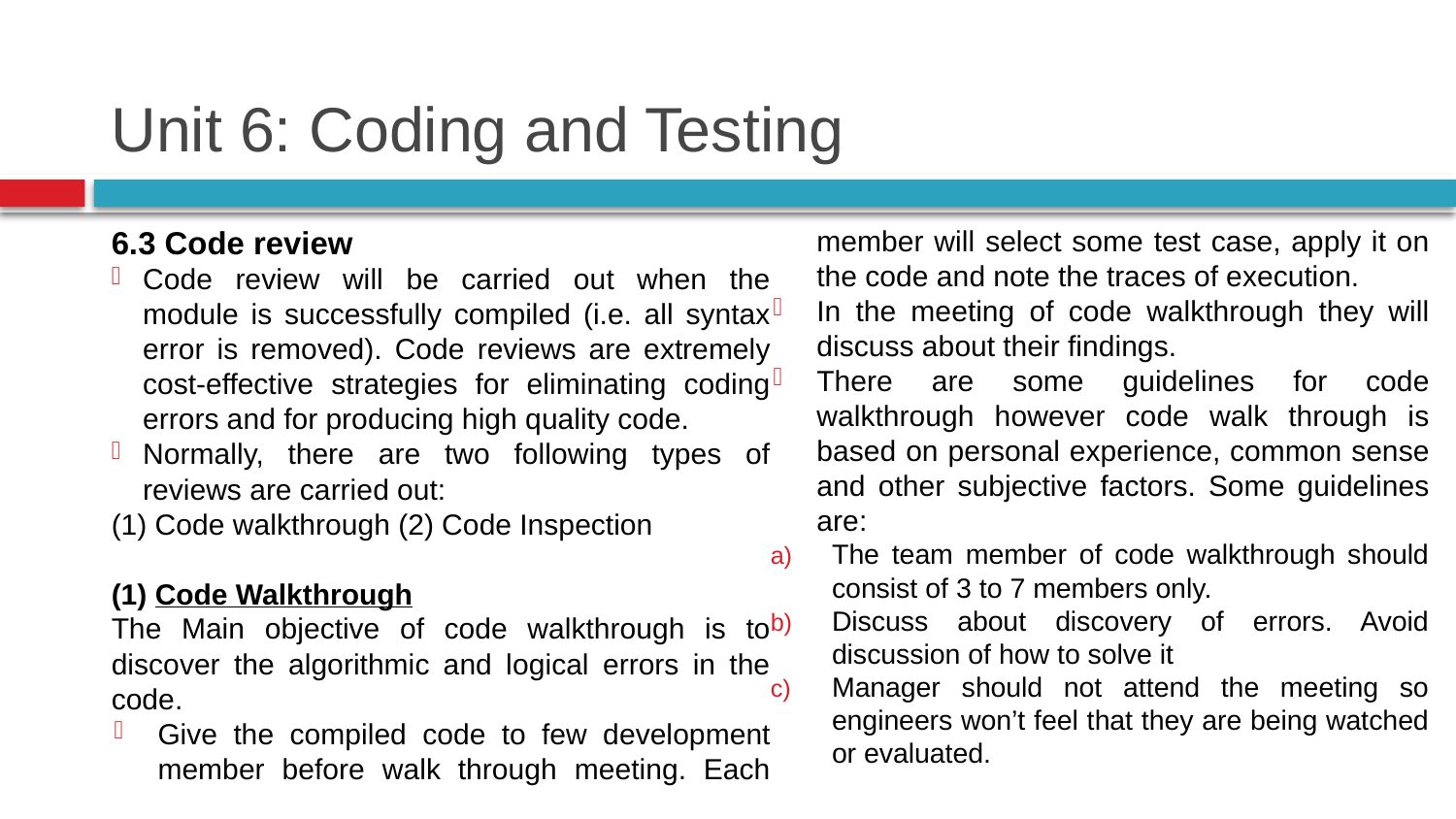

# Unit 6: Coding and Testing
6.3 Code review
Code review will be carried out when the module is successfully compiled (i.e. all syntax error is removed). Code reviews are extremely cost-effective strategies for eliminating coding errors and for producing high quality code.
Normally, there are two following types of reviews are carried out:
(1) Code walkthrough (2) Code Inspection

(1) Code Walkthrough
The Main objective of code walkthrough is to discover the algorithmic and logical errors in the code.
Give the compiled code to few development member before walk through meeting. Each member will select some test case, apply it on the code and note the traces of execution.
In the meeting of code walkthrough they will discuss about their findings.
There are some guidelines for code walkthrough however code walk through is based on personal experience, common sense and other subjective factors. Some guidelines are:
The team member of code walkthrough should consist of 3 to 7 members only.
Discuss about discovery of errors. Avoid discussion of how to solve it
Manager should not attend the meeting so engineers won’t feel that they are being watched or evaluated.